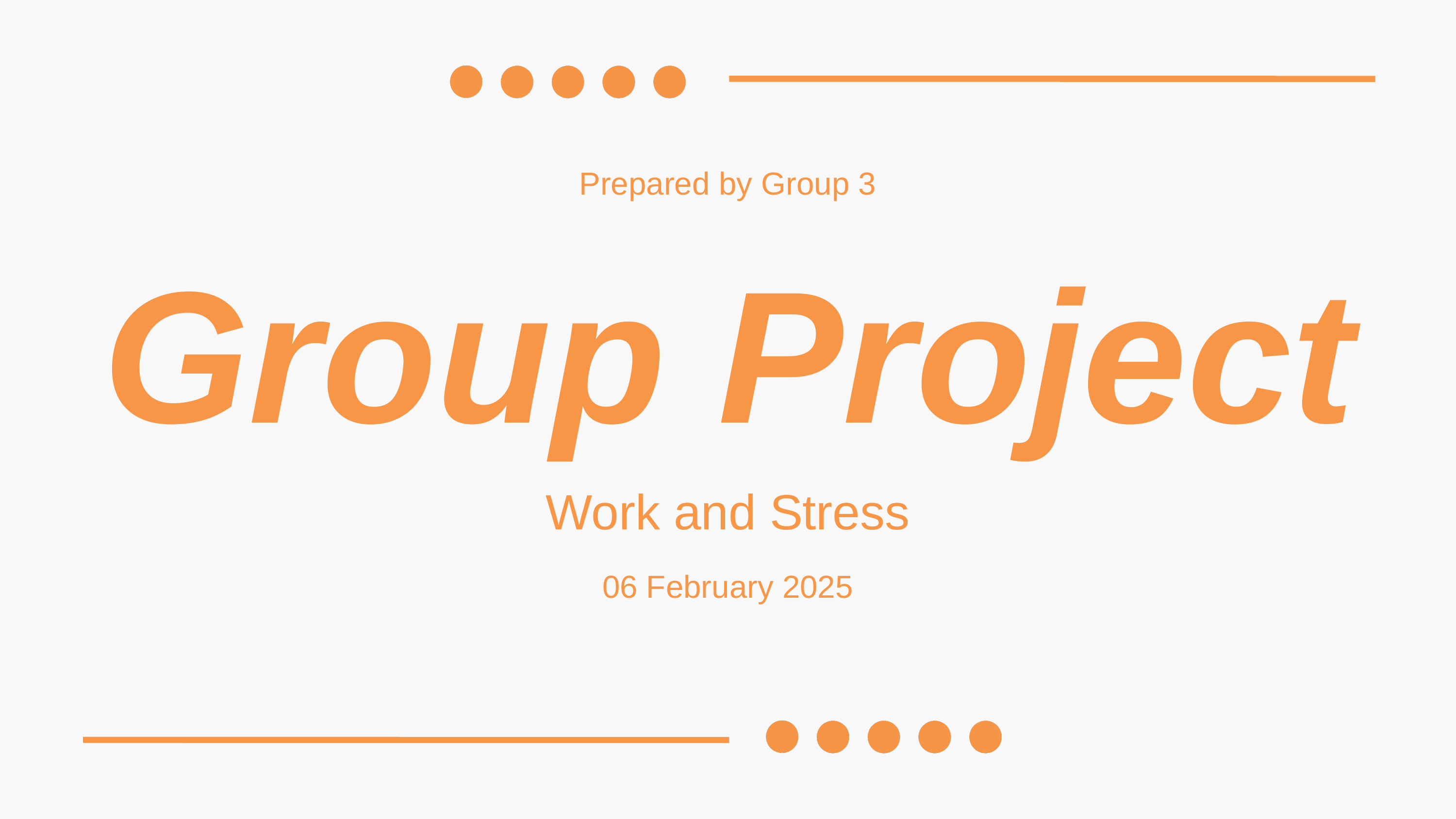

Prepared by Group 3
Group Project
Work and Stress
06 February 2025